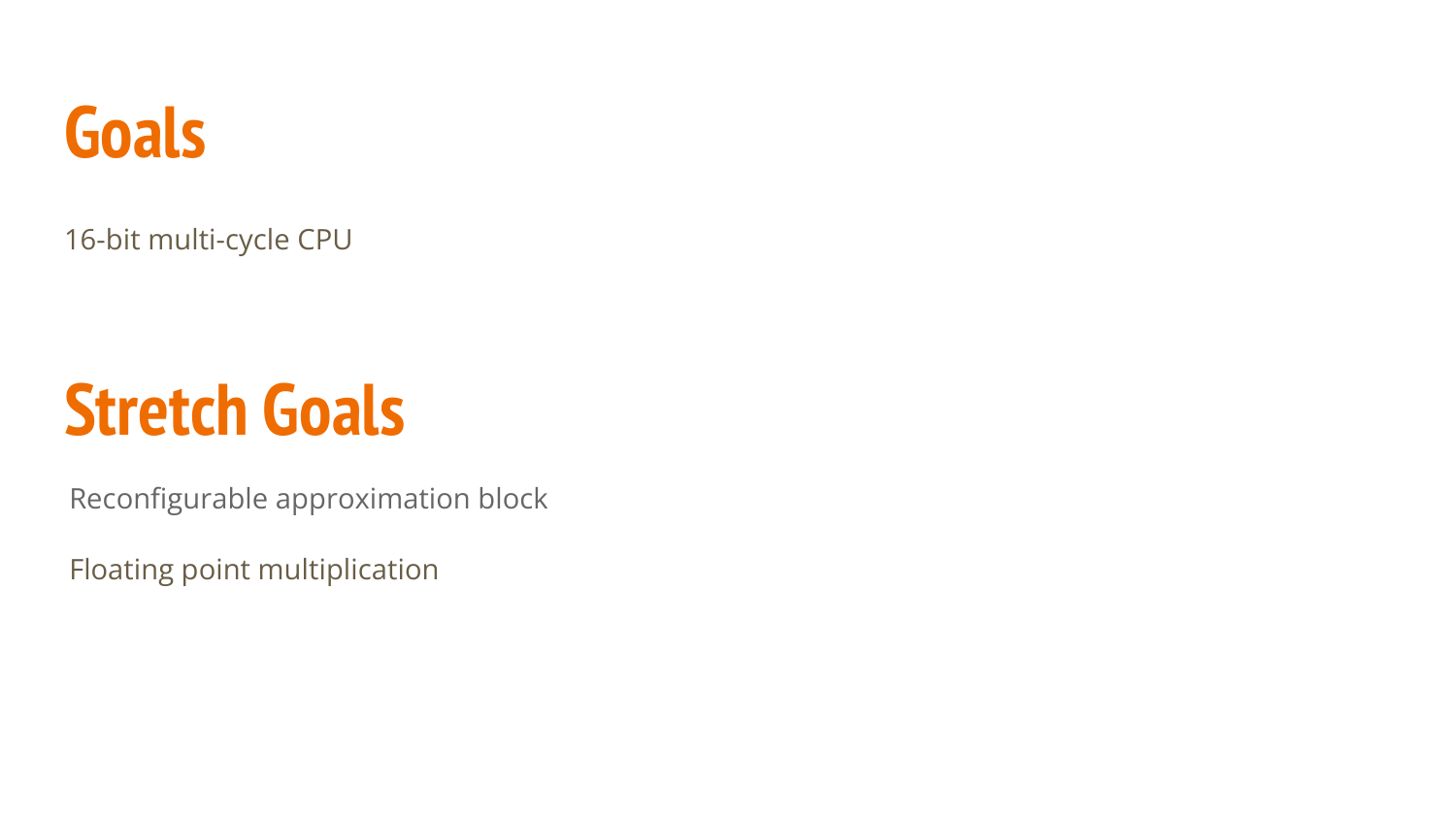

# Goals
16-bit multi-cycle CPU

Stretch Goals
Reconfigurable approximation block
Floating point multiplication